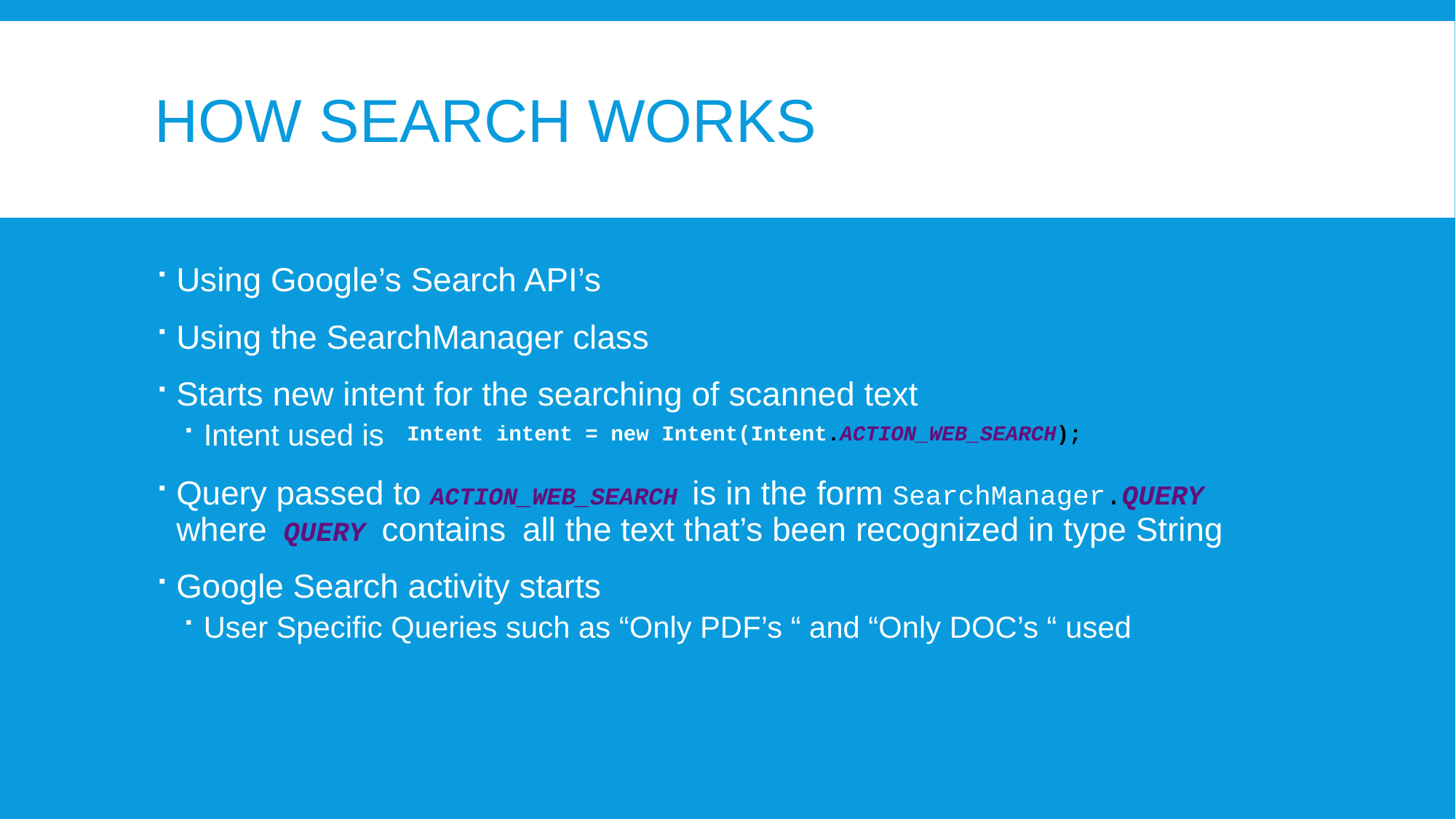

# How Search works
Using Google’s Search API’s
Using the SearchManager class
Starts new intent for the searching of scanned text
Intent used is
Query passed to ACTION_WEB_SEARCH is in the form SearchManager.QUERY where QUERY contains all the text that’s been recognized in type String
Google Search activity starts
User Specific Queries such as “Only PDF’s “ and “Only DOC’s “ used
Intent intent = new Intent(Intent.ACTION_WEB_SEARCH);